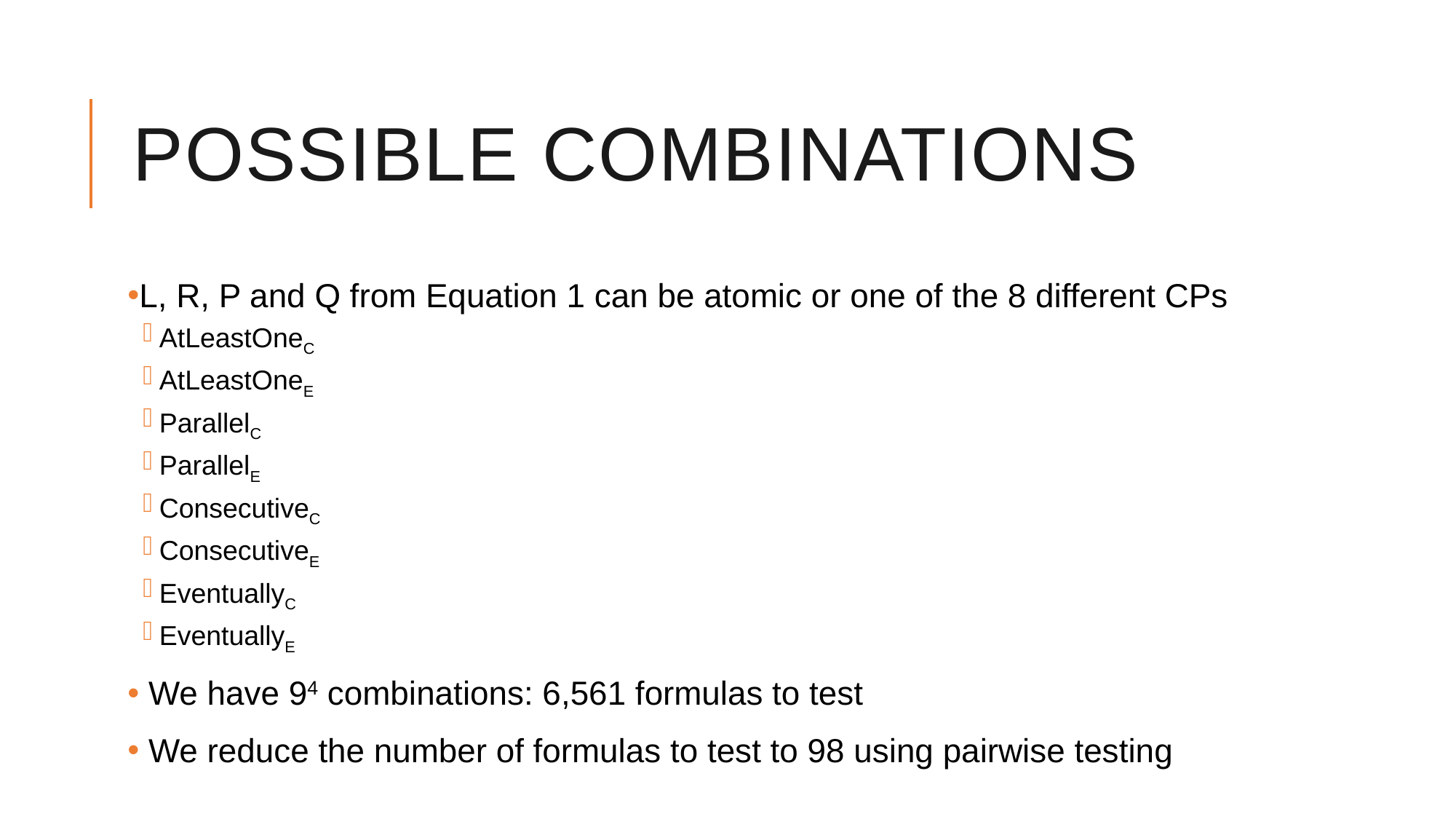

# Possible Combinations
L, R, P and Q from Equation 1 can be atomic or one of the 8 different CPs
AtLeastOneC
AtLeastOneE
ParallelC
ParallelE
ConsecutiveC
ConsecutiveE
EventuallyC
EventuallyE
 We have 94 combinations: 6,561 formulas to test
 We reduce the number of formulas to test to 98 using pairwise testing